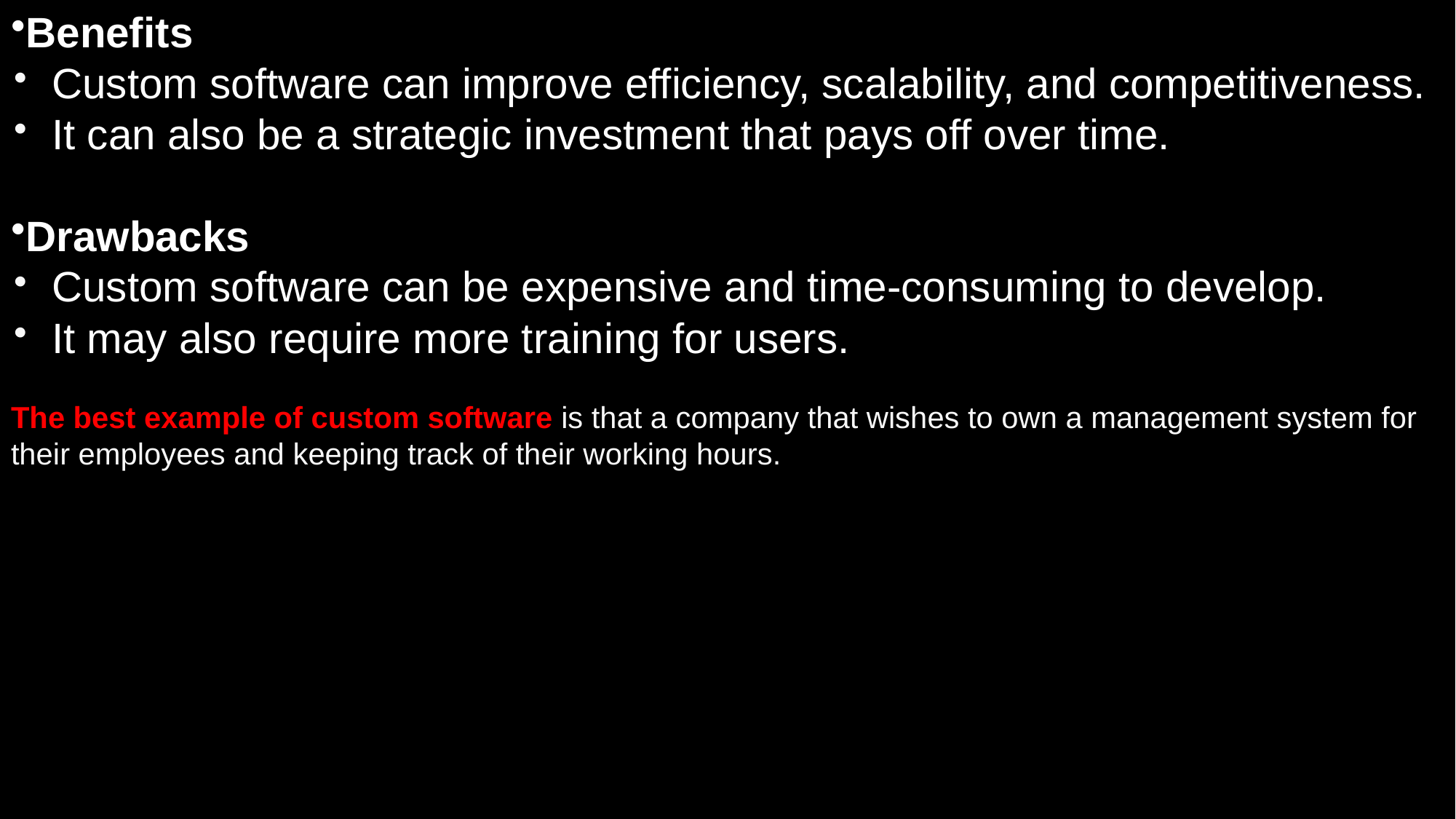

Benefits
Custom software can improve efficiency, scalability, and competitiveness.
It can also be a strategic investment that pays off over time.

Drawbacks
Custom software can be expensive and time-consuming to develop.
It may also require more training for users.

The best example of custom software is that a company that wishes to own a management system for their employees and keeping track of their working hours.